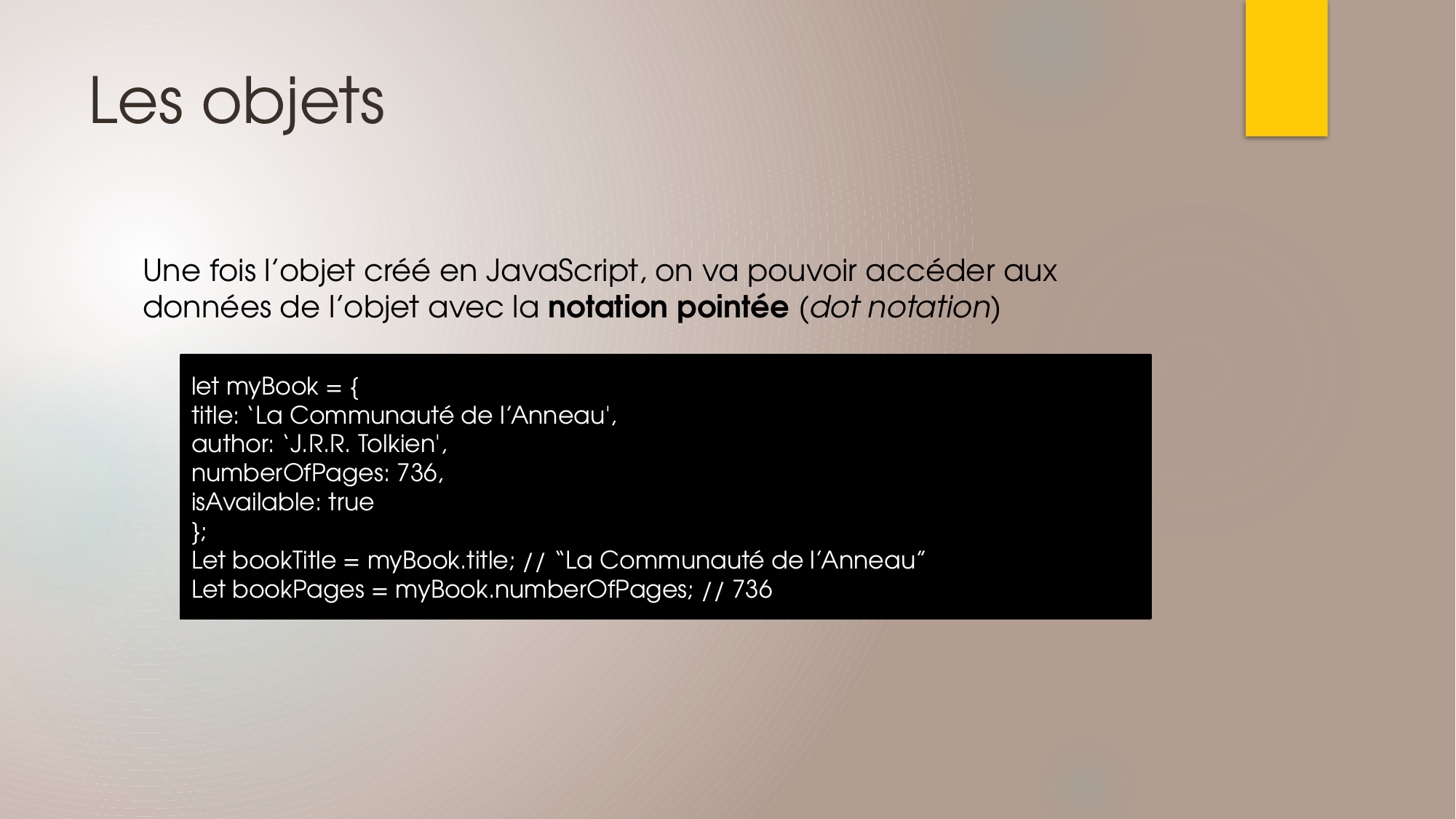

# Les objets
Une fois l’objet créé en JavaScript, on va pouvoir accéder aux données de l’objet avec la notation pointée (dot notation)

let myBook = {
title: ‘La Communauté de l’Anneau',
author: ‘J.R.R. Tolkien',
numberOfPages: 736,
isAvailable: true
};
Let bookTitle = myBook.title; // “La Communauté de l’Anneau”
Let bookPages = myBook.numberOfPages; // 736